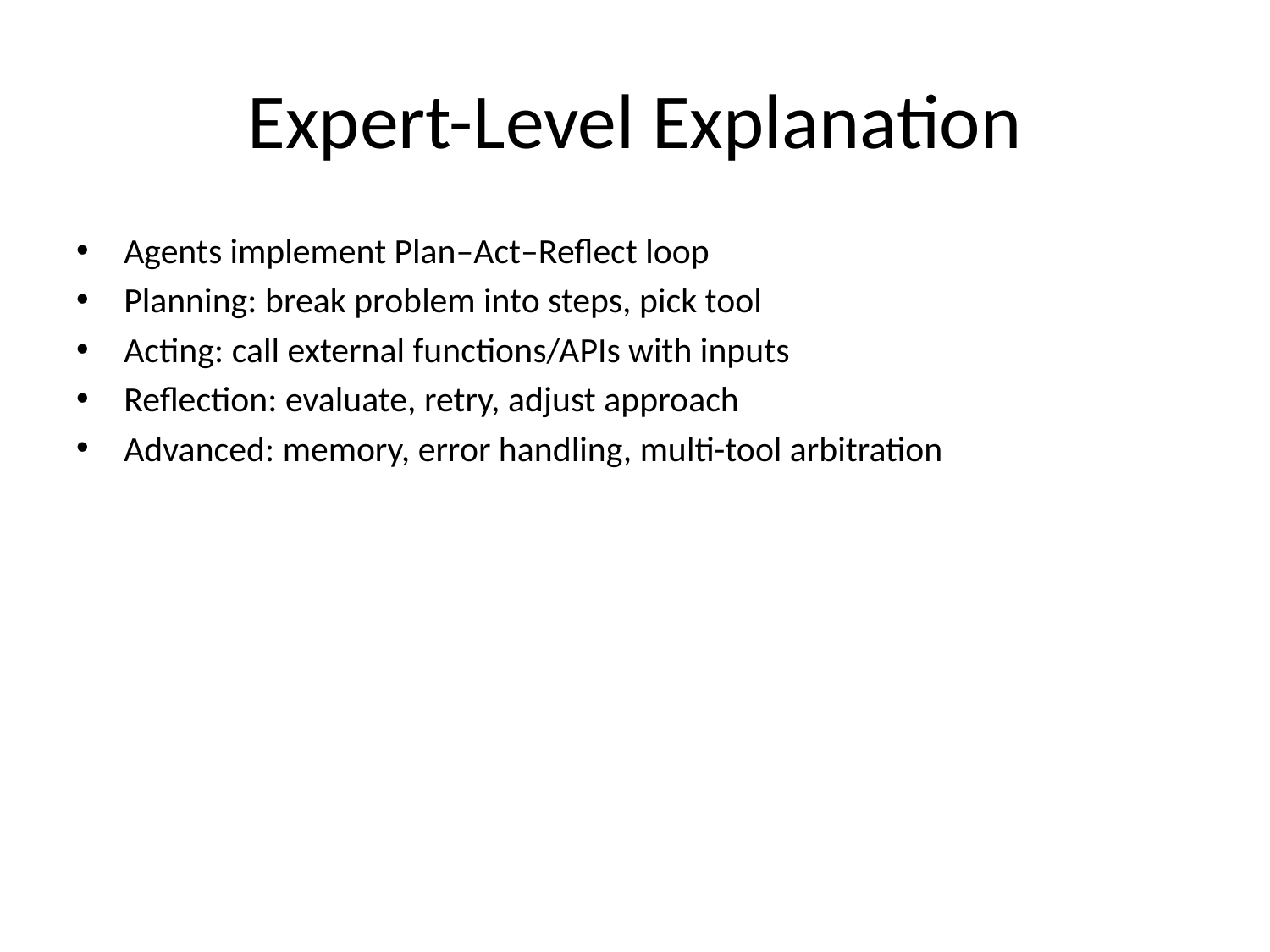

# Expert-Level Explanation
Agents implement Plan–Act–Reflect loop
Planning: break problem into steps, pick tool
Acting: call external functions/APIs with inputs
Reflection: evaluate, retry, adjust approach
Advanced: memory, error handling, multi-tool arbitration